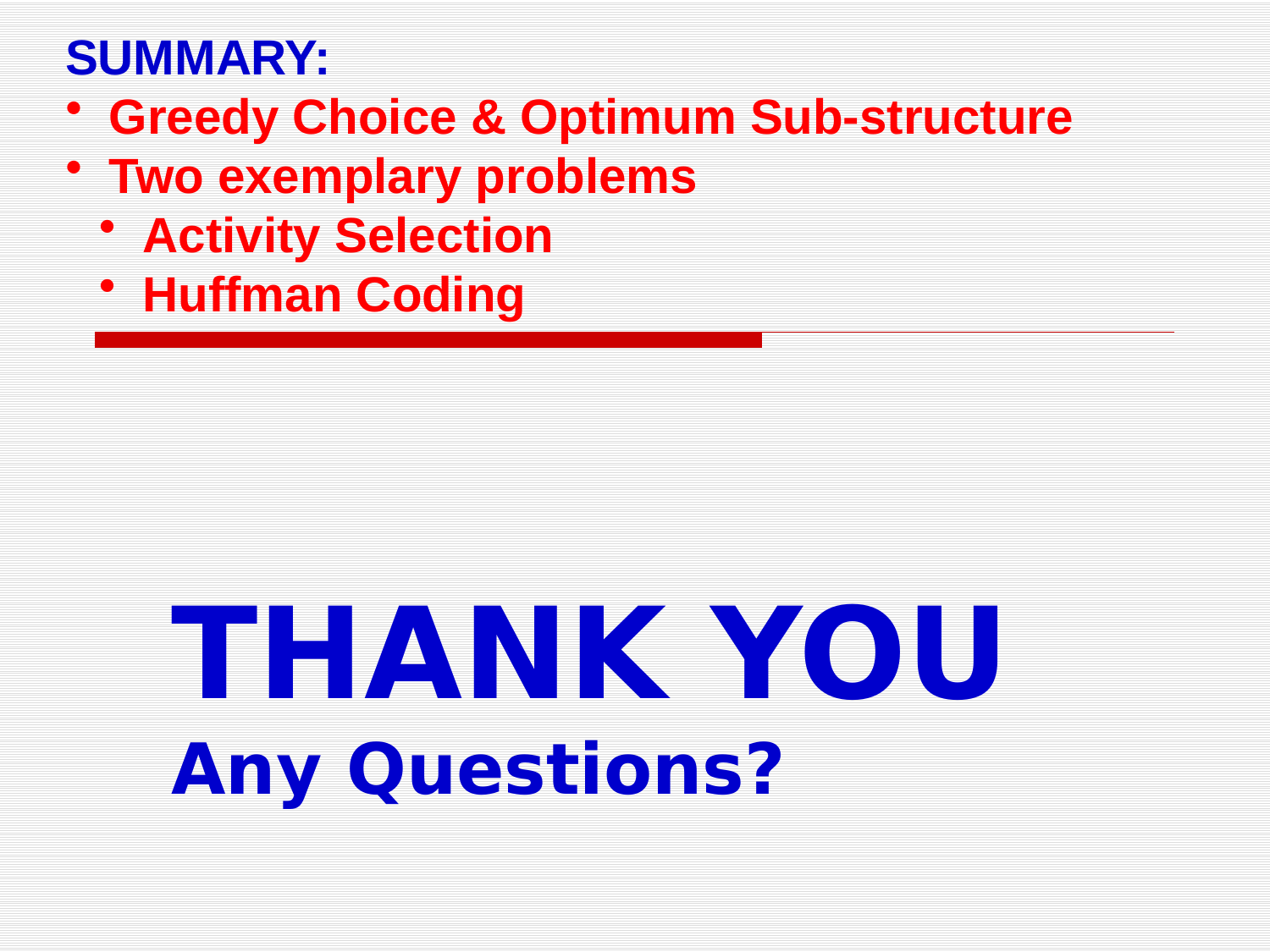

SUMMARY:
 Greedy Choice & Optimum Sub-structure
 Two exemplary problems
 Activity Selection
 Huffman Coding

# THANK YOU Any Questions?